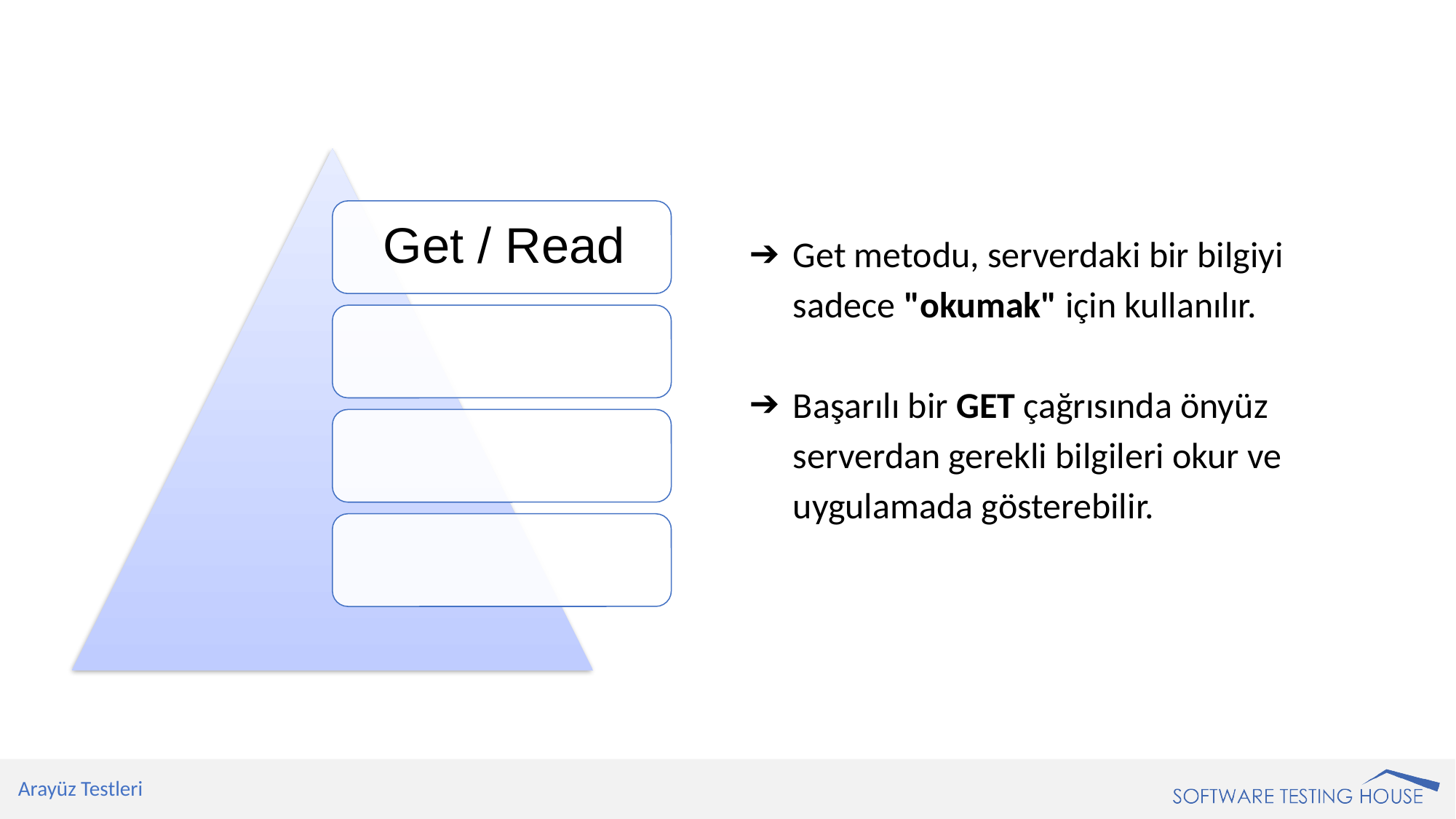

Get / Read

Get metodu, serverdaki bir bilgiyi sadece "okumak" için kullanılır.

Başarılı bir GET çağrısında önyüz serverdan gerekli bilgileri okur ve uygulamada gösterebilir.
Arayüz Testleri